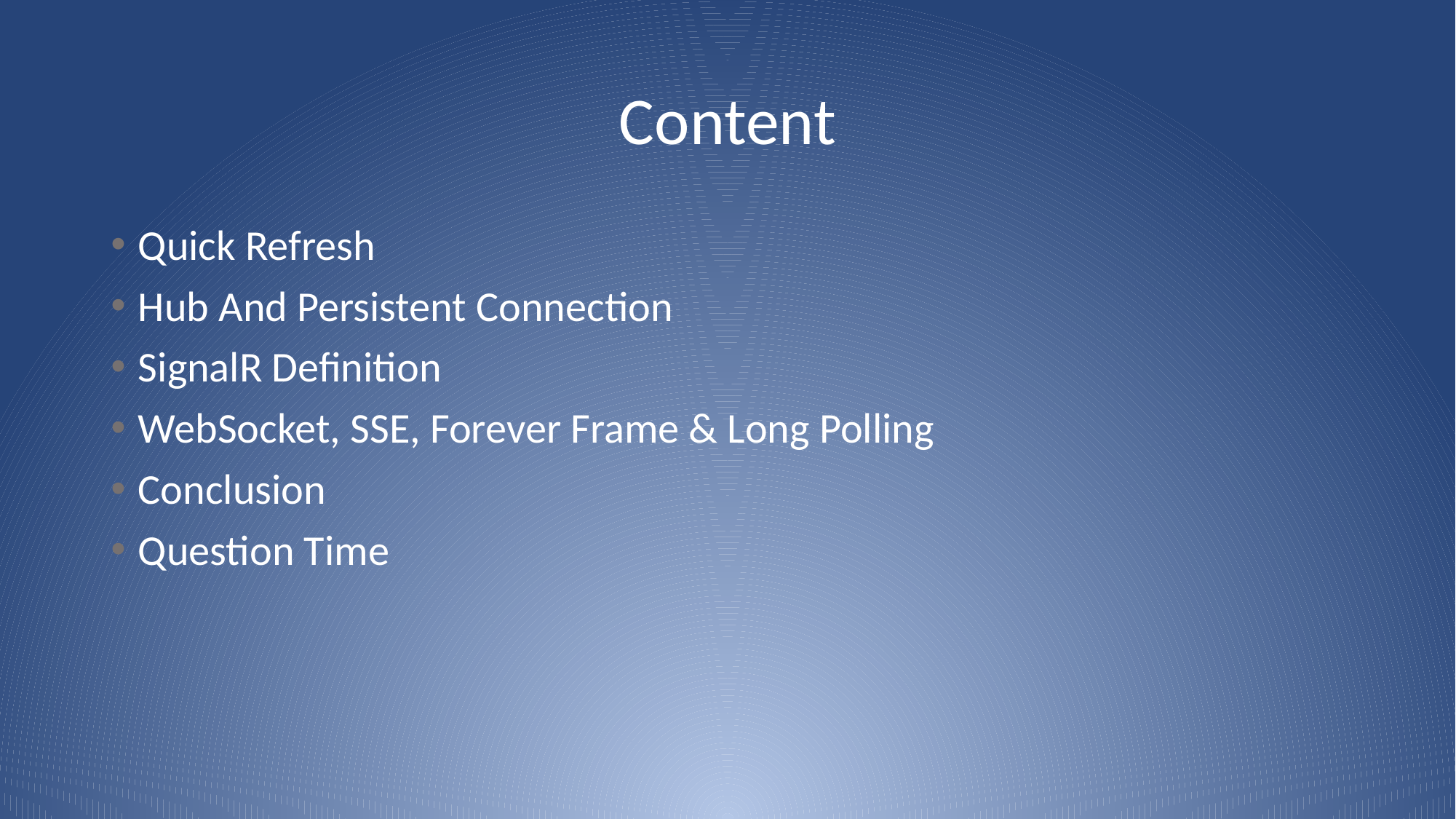

# Content
Quick Refresh
Hub And Persistent Connection
SignalR Definition
WebSocket, SSE, Forever Frame & Long Polling
Conclusion
Question Time